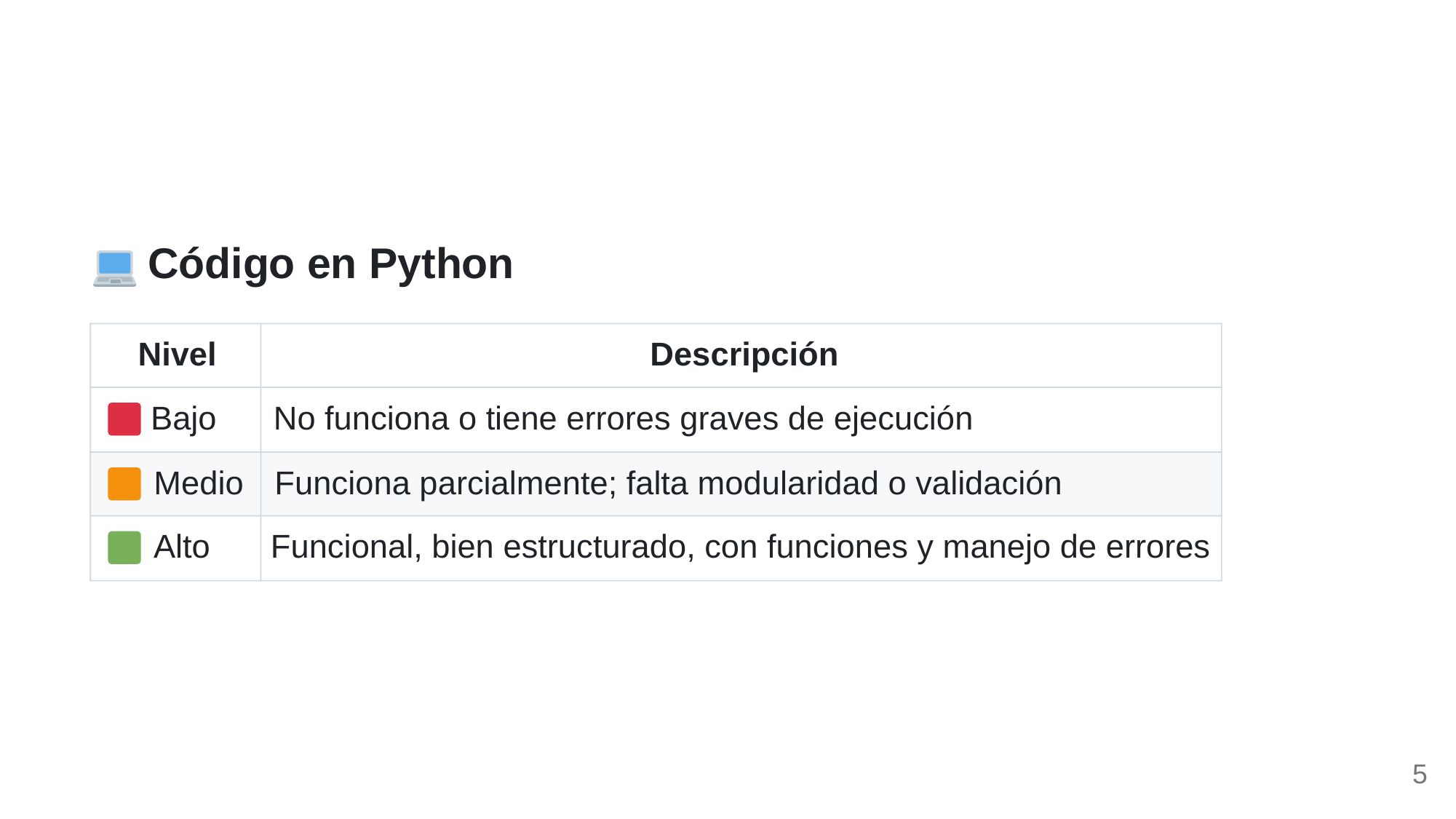

Código en Python

Nivel
Descripción

 Bajo
No funciona o tiene errores graves de ejecución

 Medio
Funciona parcialmente; falta modularidad o validación

 Alto
Funcional, bien estructurado, con funciones y manejo de errores

5